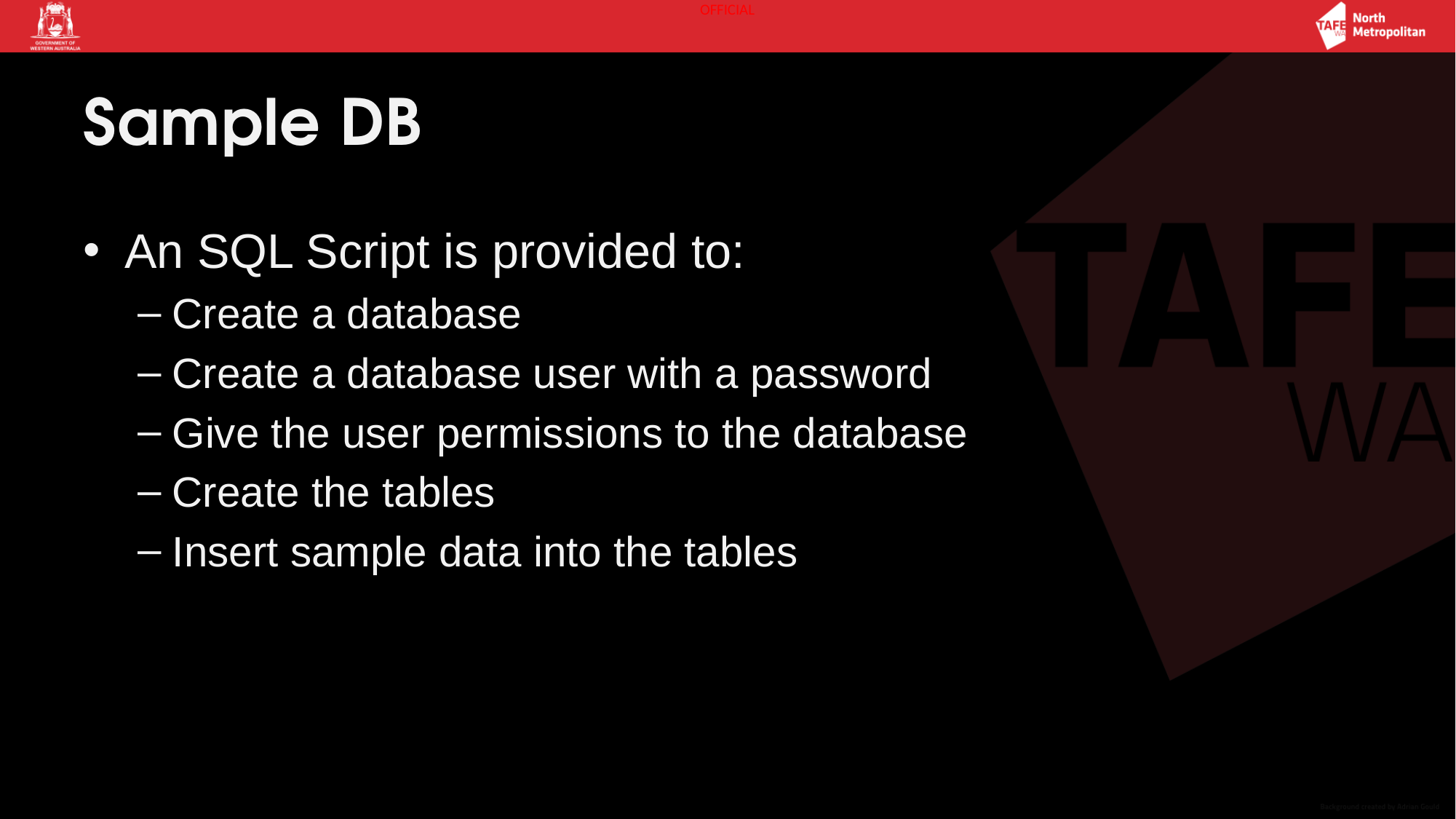

# Sample DB
An SQL Script is provided to:
Create a database
Create a database user with a password
Give the user permissions to the database
Create the tables
Insert sample data into the tables